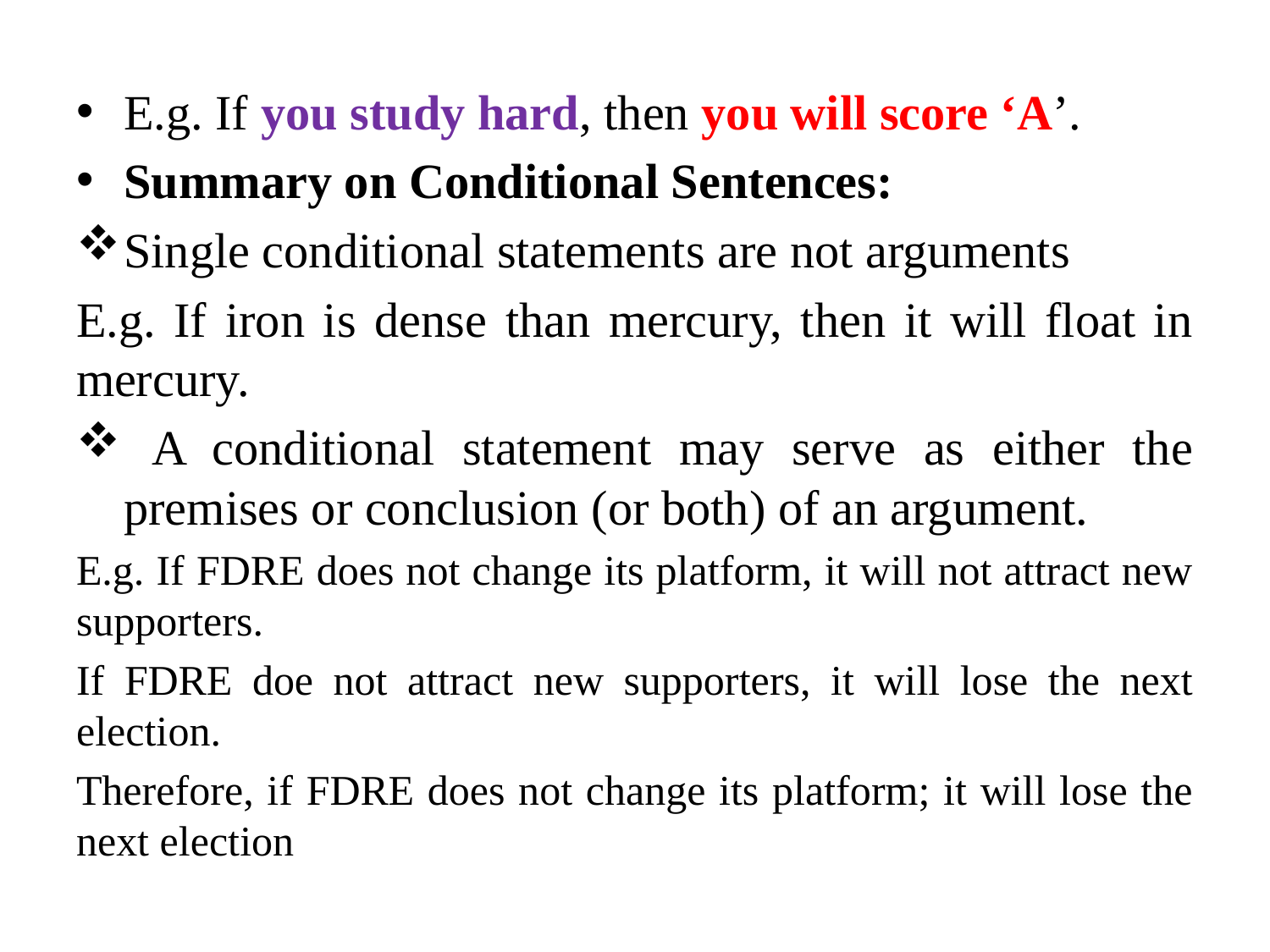

E.g. If you study hard, then you will score ‘A’.
Summary on Conditional Sentences:
Single conditional statements are not arguments
E.g. If iron is dense than mercury, then it will float in mercury.
 A conditional statement may serve as either the premises or conclusion (or both) of an argument.
E.g. If FDRE does not change its platform, it will not attract new supporters.
If FDRE doe not attract new supporters, it will lose the next election.
Therefore, if FDRE does not change its platform; it will lose the next election